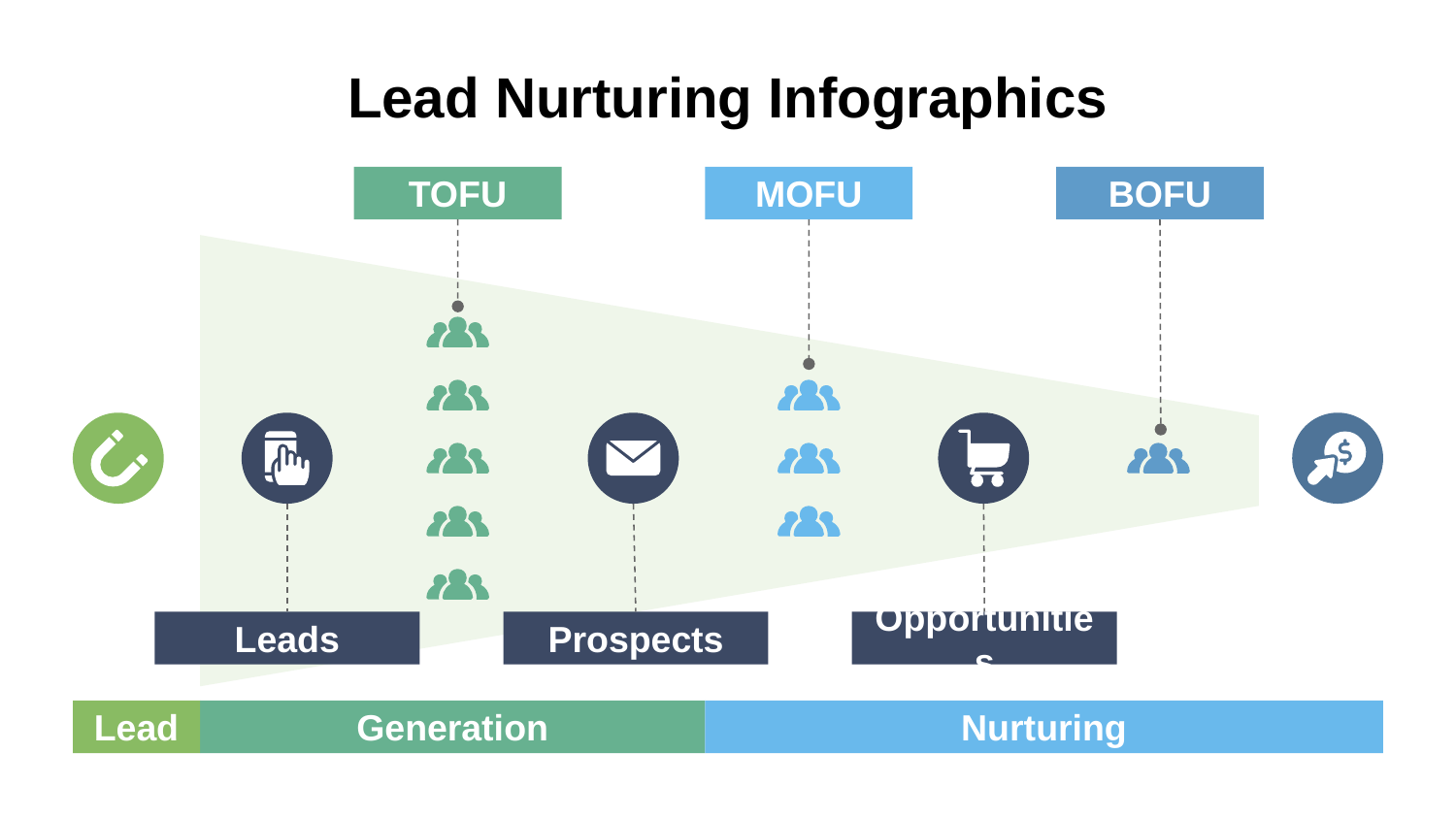

# Lead Nurturing Infographics
TOFU
MOFU
BOFU

Leads
Prospects
Opportunities
Lead
Generation
Nurturing